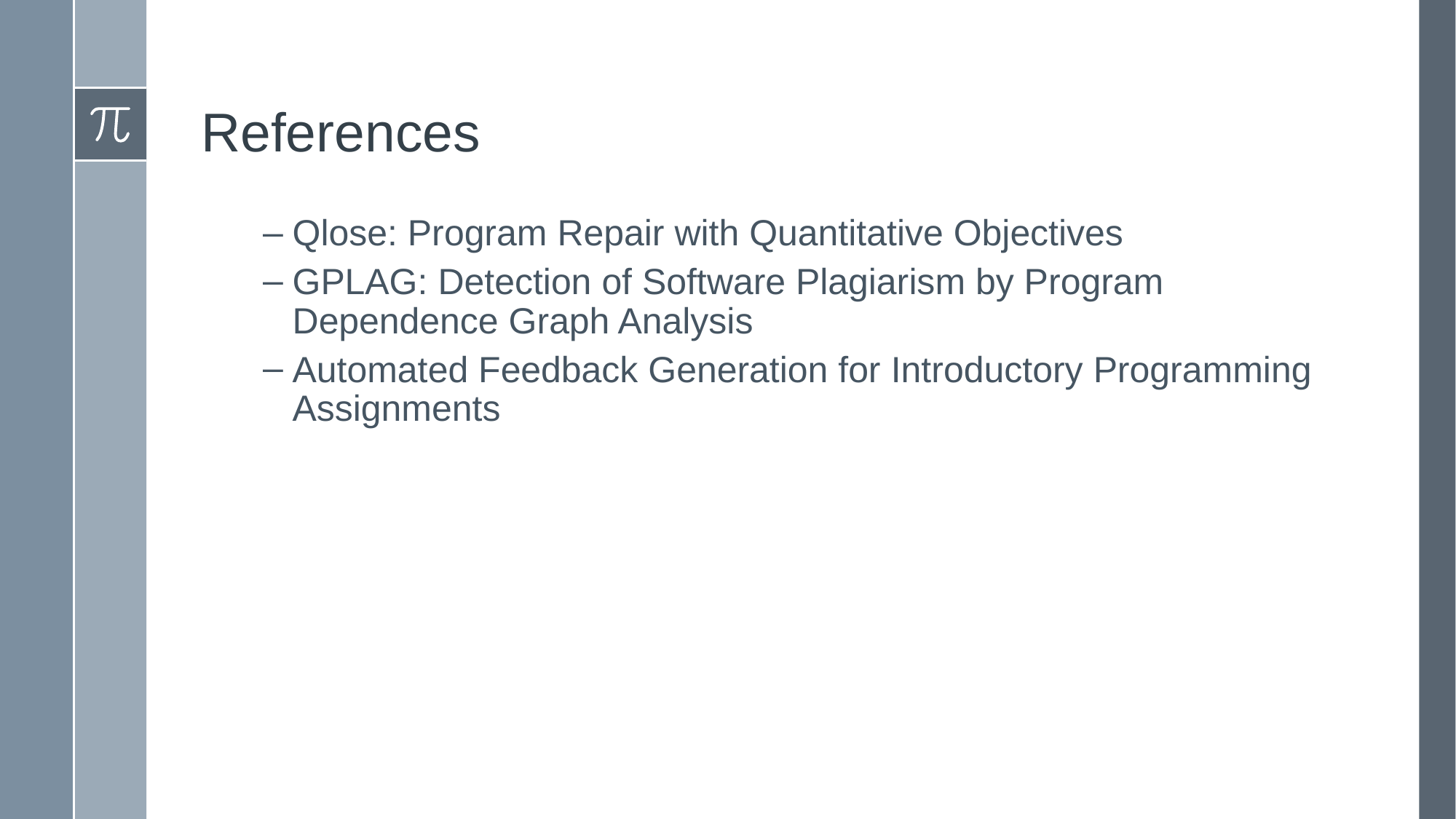

# References

Qlose: Program Repair with Quantitative Objectives
GPLAG: Detection of Software Plagiarism by Program Dependence Graph Analysis
Automated Feedback Generation for Introductory Programming Assignments